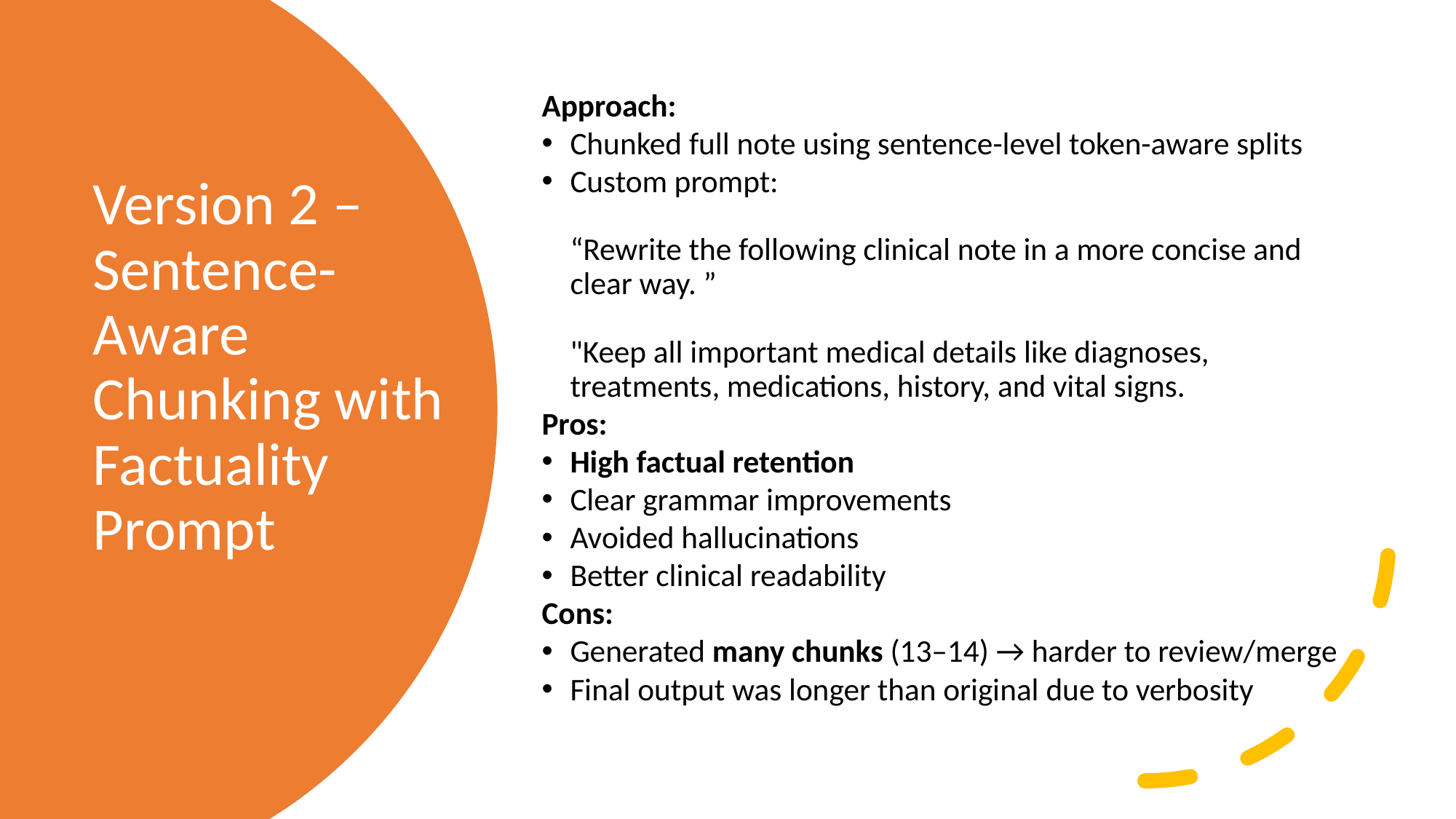

Approach:
Chunked full note using sentence-level token-aware splits
Custom prompt:
“Rewrite the following clinical note in a more concise and clear way. ”
"Keep all important medical details like diagnoses, treatments, medications, history, and vital signs.
Pros:
High factual retention
Clear grammar improvements
Avoided hallucinations
Better clinical readability
Cons:
Generated many chunks (13–14) → harder to review/merge
Final output was longer than original due to verbosity

# Version 2 – Sentence-Aware Chunking with Factuality Prompt